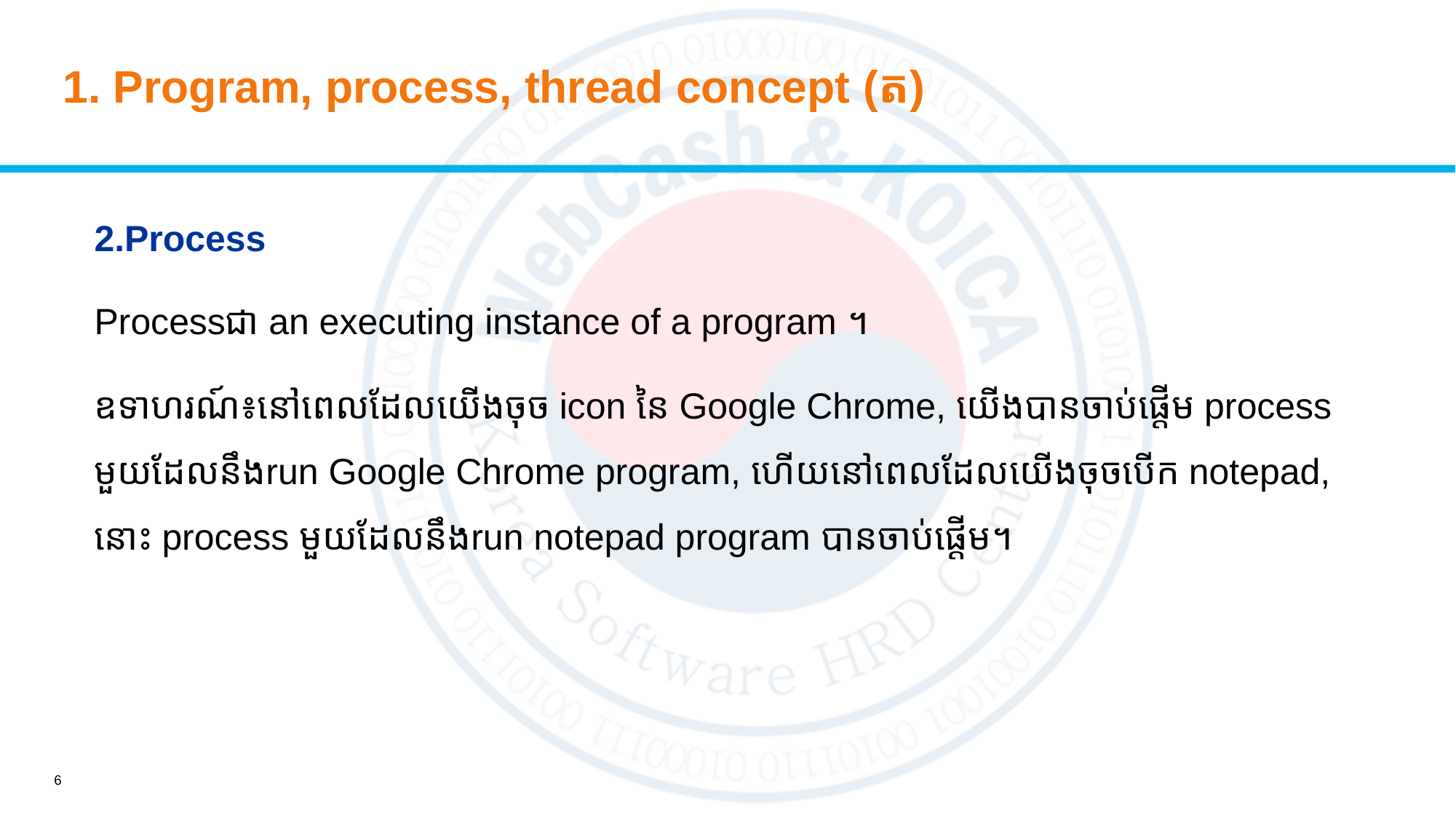

# 1. Program, process, thread concept (ត)
2.Process
Processជា an executing instance of a program ។
ឧទាហរណ៍៖​នៅពេលដែលយើងចុច icon នៃ Google Chrome, យើងបានចាប់ផ្តើម process មួយដែលនឹងrun Google Chrome program, ហើយនៅពេលដែលយើងចុចបើក notepad, នោះ process មួយដែលនឹងrun notepad program បានចាប់ផ្តើម។

6